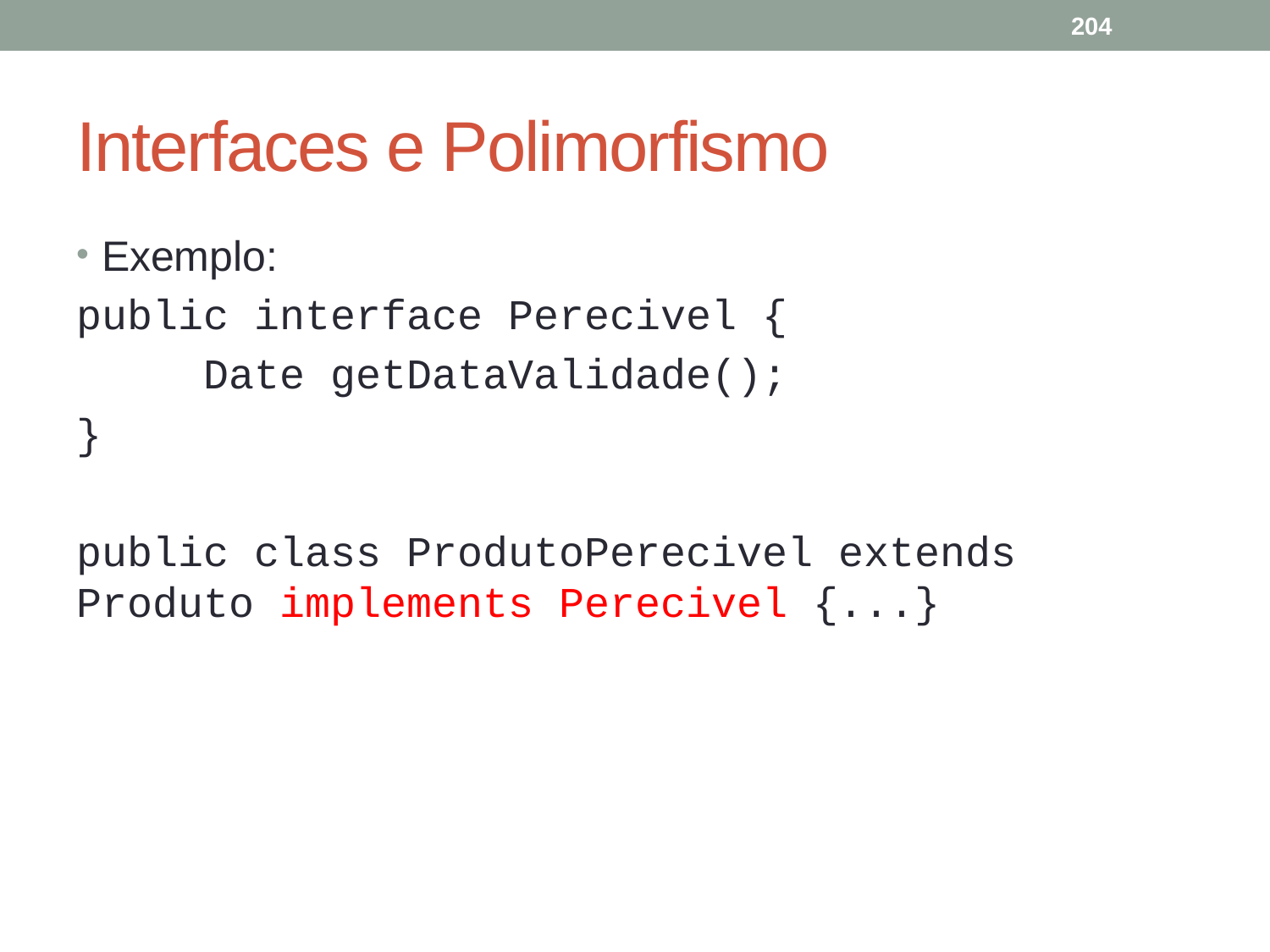

204
# Interfaces e Polimorfismo
Exemplo:
public interface Perecivel {
	Date getDataValidade();
}

public class ProdutoPerecivel extends Produto implements Perecivel {...}